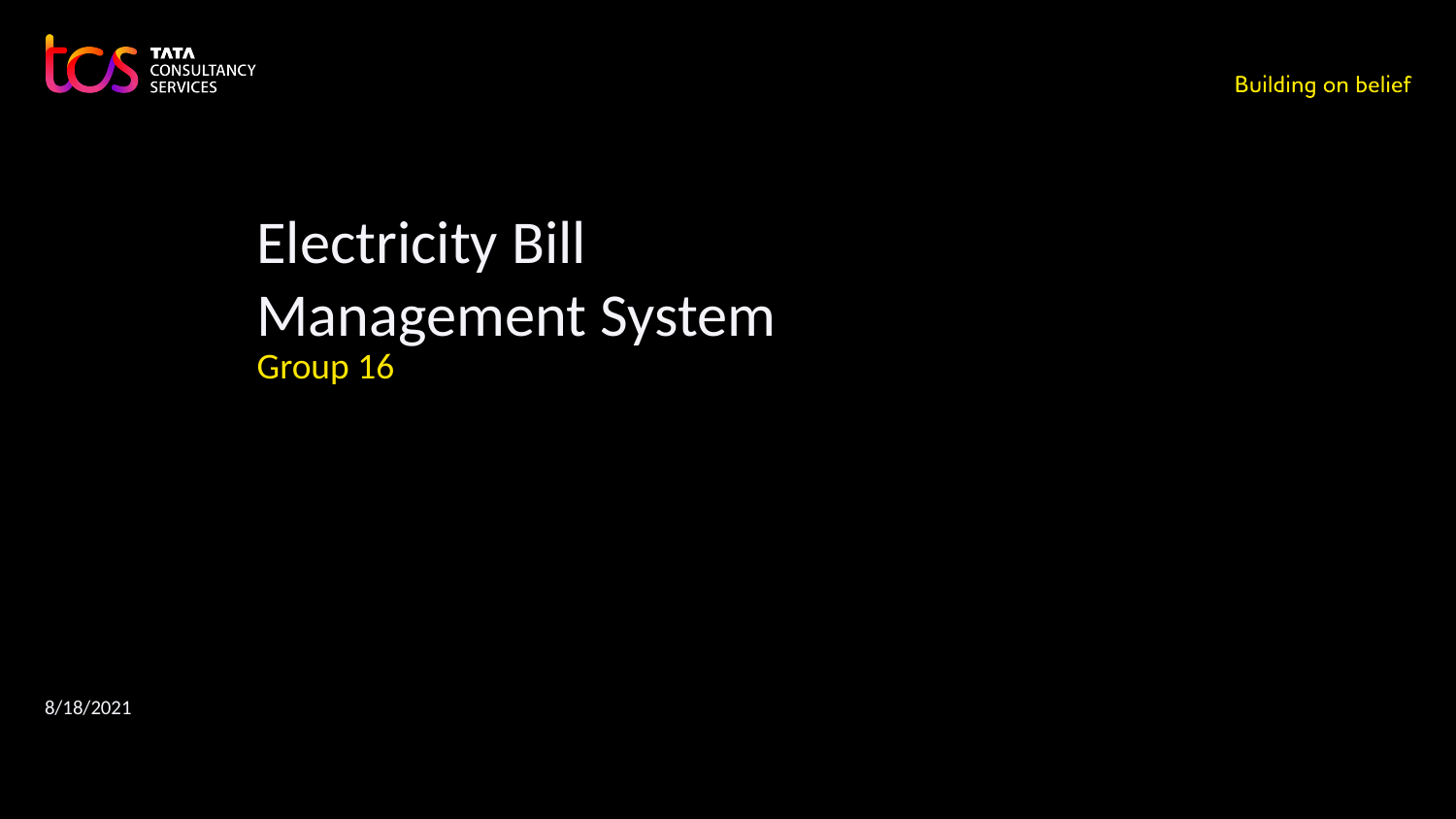

# Electricity Bill Management System
Group 16
8/18/2021